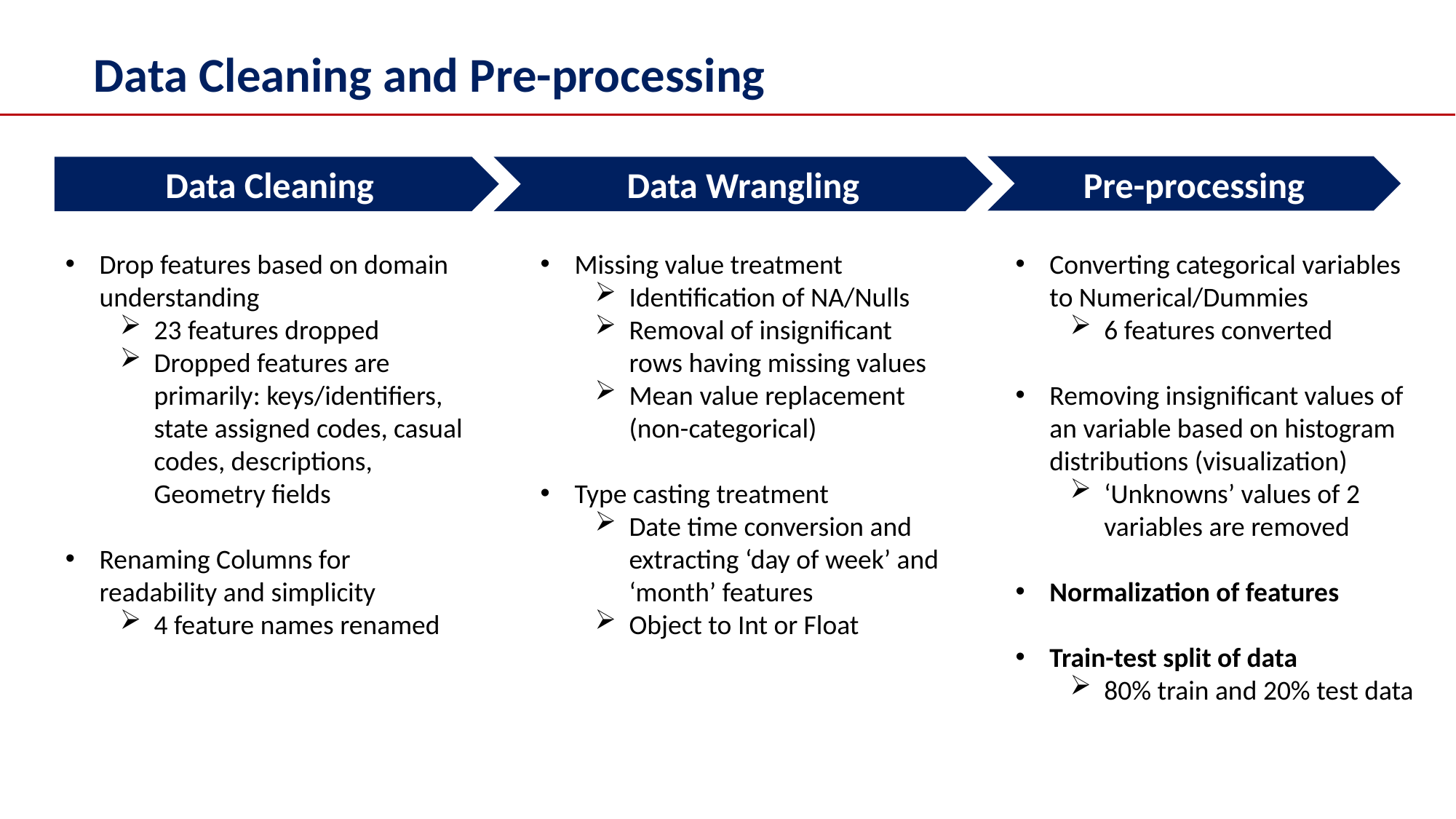

Data Cleaning and Pre-processing
Pre-processing
Data Cleaning
Data Wrangling
Drop features based on domain understanding
23 features dropped
Dropped features are primarily: keys/identifiers, state assigned codes, casual codes, descriptions, Geometry fields

Renaming Columns for readability and simplicity
4 feature names renamed
Missing value treatment
Identification of NA/Nulls
Removal of insignificant rows having missing values
Mean value replacement (non-categorical)

Type casting treatment
Date time conversion and extracting ‘day of week’ and ‘month’ features
Object to Int or Float
Converting categorical variables to Numerical/Dummies
6 features converted

Removing insignificant values of an variable based on histogram distributions (visualization)
‘Unknowns’ values of 2 variables are removed

Normalization of features

Train-test split of data
80% train and 20% test data